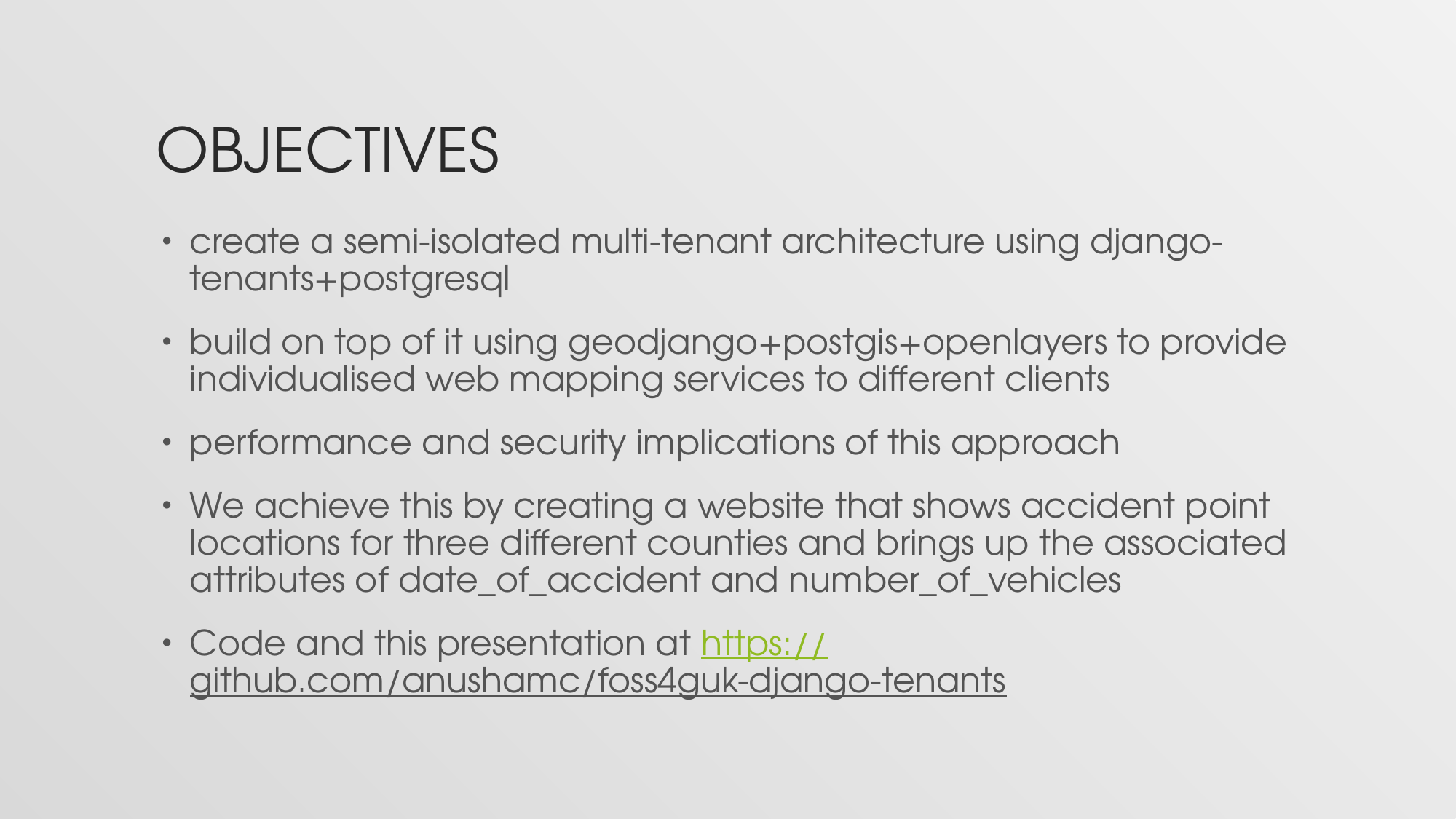

# Objectives
create a semi-isolated multi-tenant architecture using django-tenants+postgresql
build on top of it using geodjango+postgis+openlayers to provide individualised web mapping services to different clients
performance and security implications of this approach
We achieve this by creating a website that shows accident point locations for three different counties and brings up the associated attributes of date_of_accident and number_of_vehicles
Code and this presentation at https://github.com/anushamc/foss4guk-django-tenants